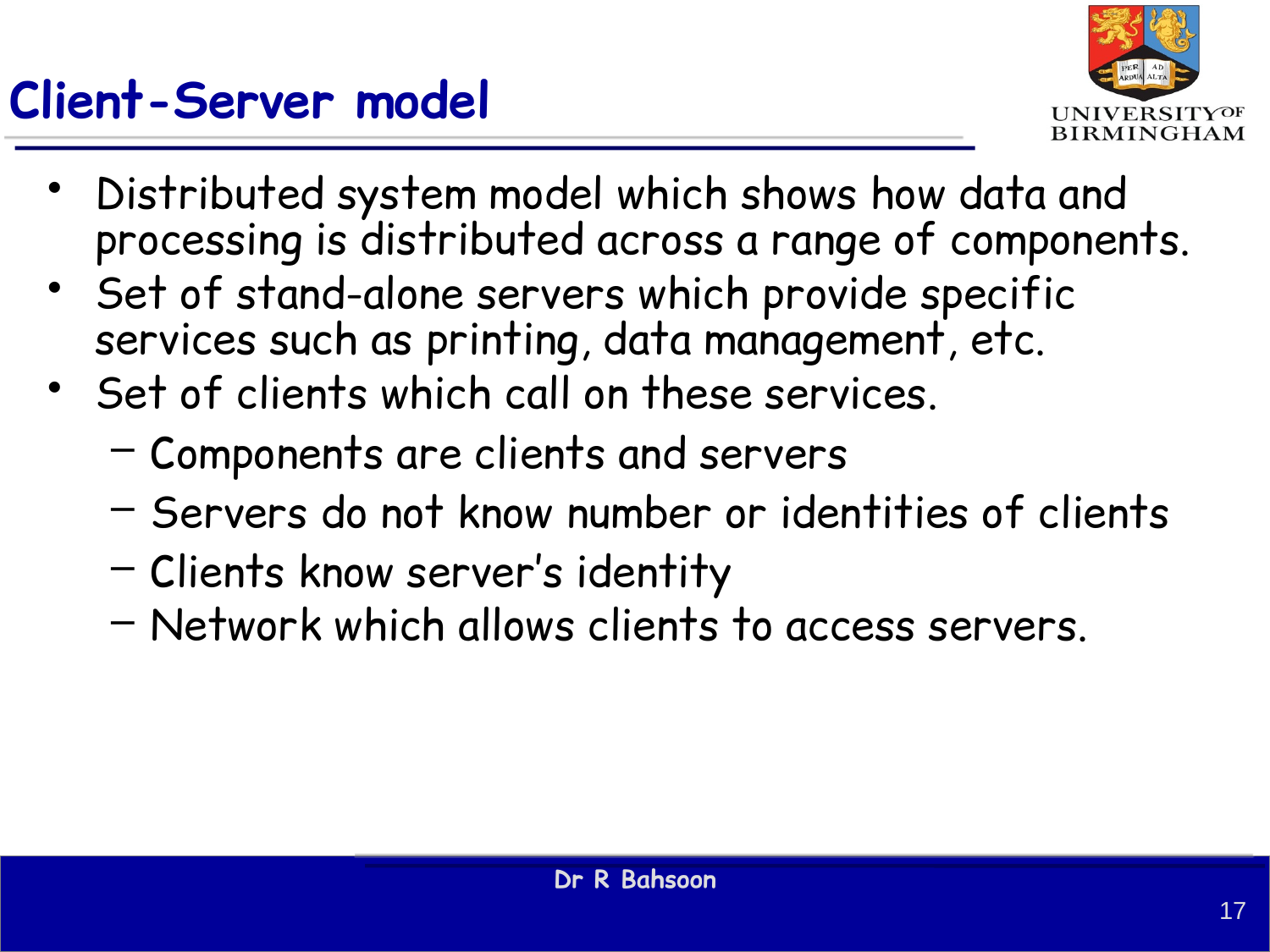

# Client-Server model
Distributed system model which shows how data and processing is distributed across a range of components.
Set of stand-alone servers which provide specific services such as printing, data management, etc.
Set of clients which call on these services.
Components are clients and servers
Servers do not know number or identities of clients
Clients know server’s identity
Network which allows clients to access servers.
Dr R Bahsoon
17